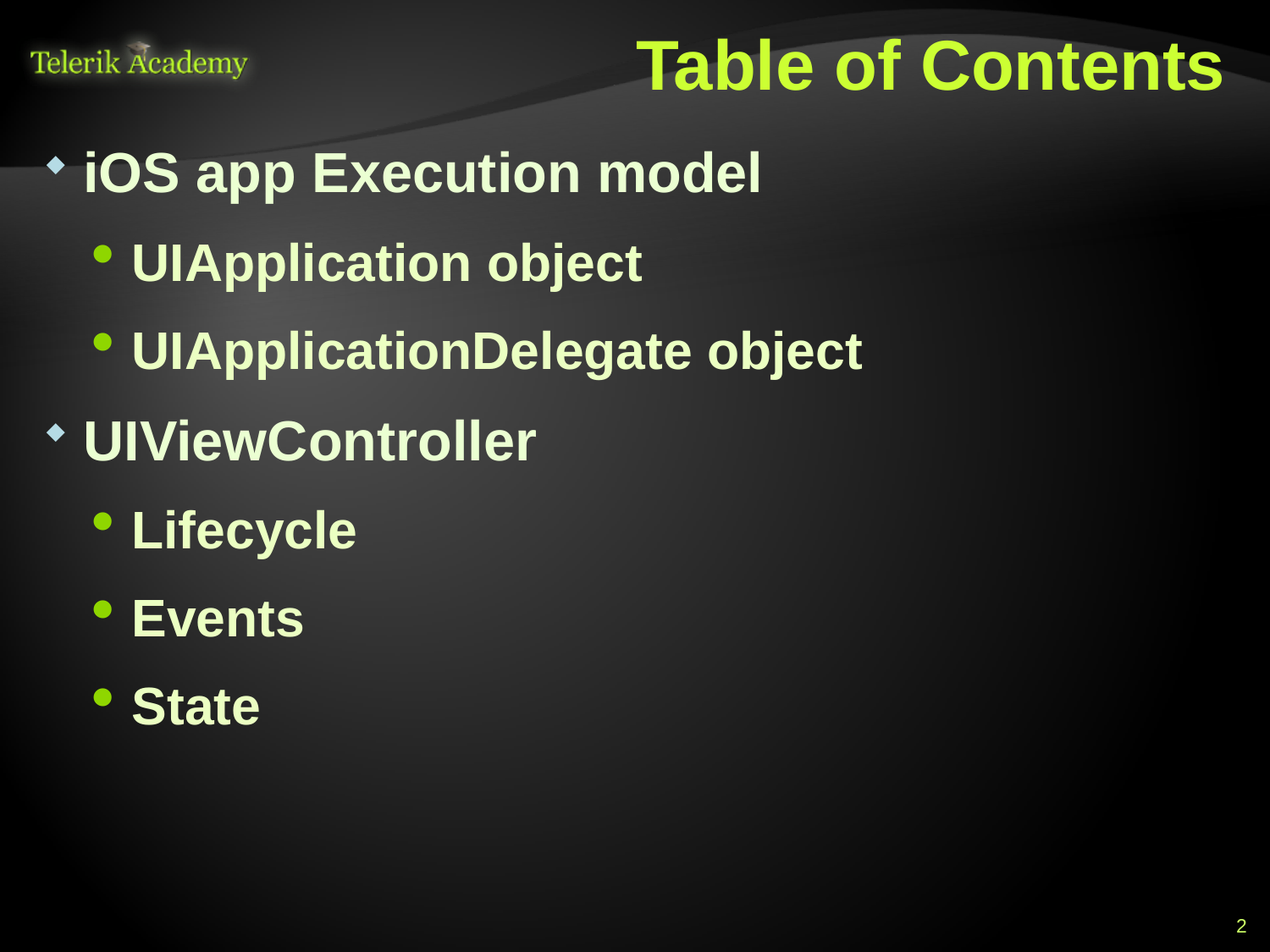

# Table of Contents
iOS app Execution model
UIApplication object
UIApplicationDelegate object
UIViewController
Lifecycle
Events
State

2